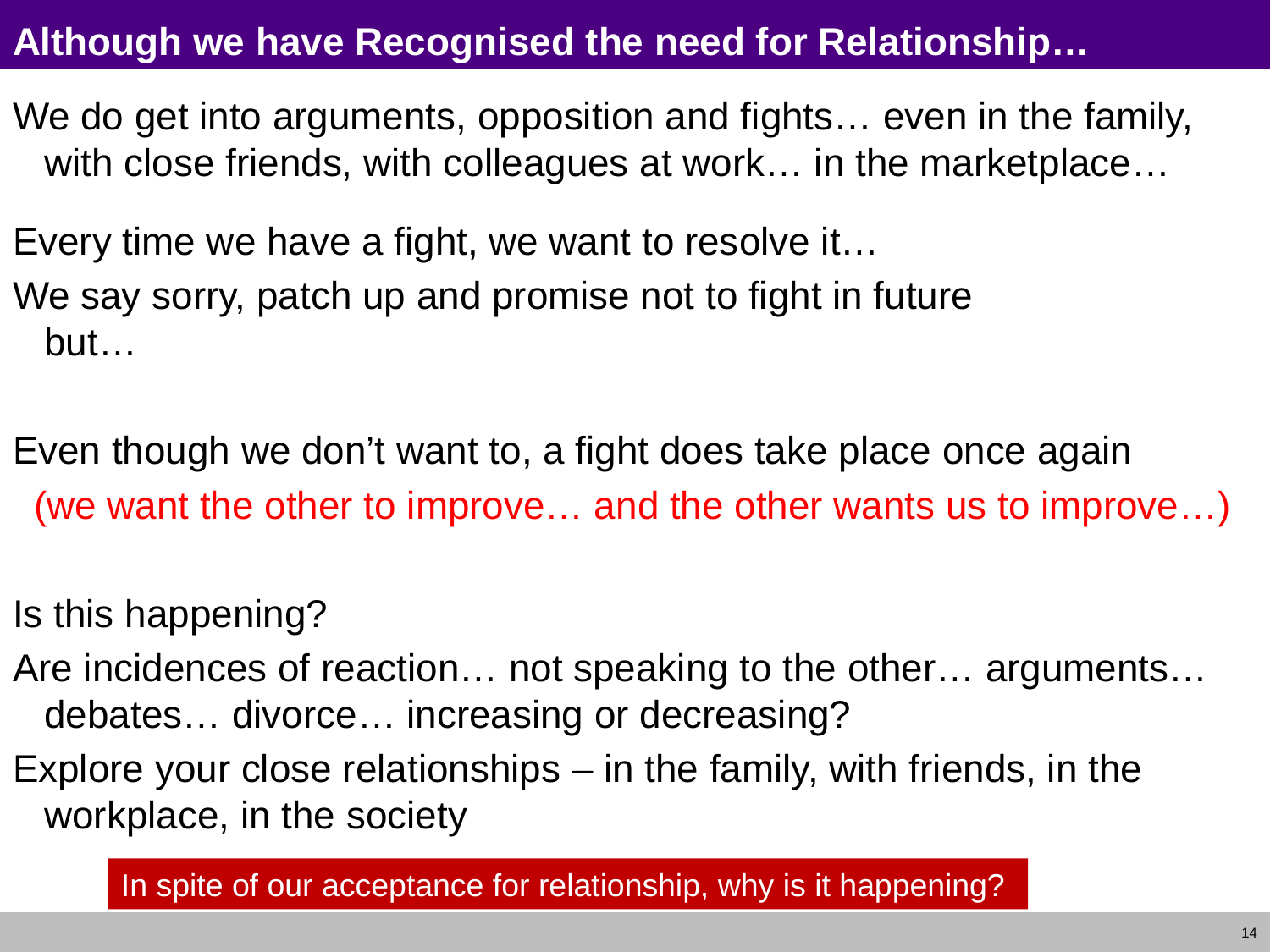

# Although we have Recognised the need for Relationship…
We do get into arguments, opposition and fights… even in the family, with close friends, with colleagues at work… in the marketplace…

Every time we have a fight, we want to resolve it…
We say sorry, patch up and promise not to fight in future		but…

Even though we don’t want to, a fight does take place once again
  (we want the other to improve… and the other wants us to improve…)

Is this happening?
Are incidences of reaction… not speaking to the other… arguments… debates… divorce… increasing or decreasing?
Explore your close relationships – in the family, with friends, in the workplace, in the society
In spite of our acceptance for relationship, why is it happening?